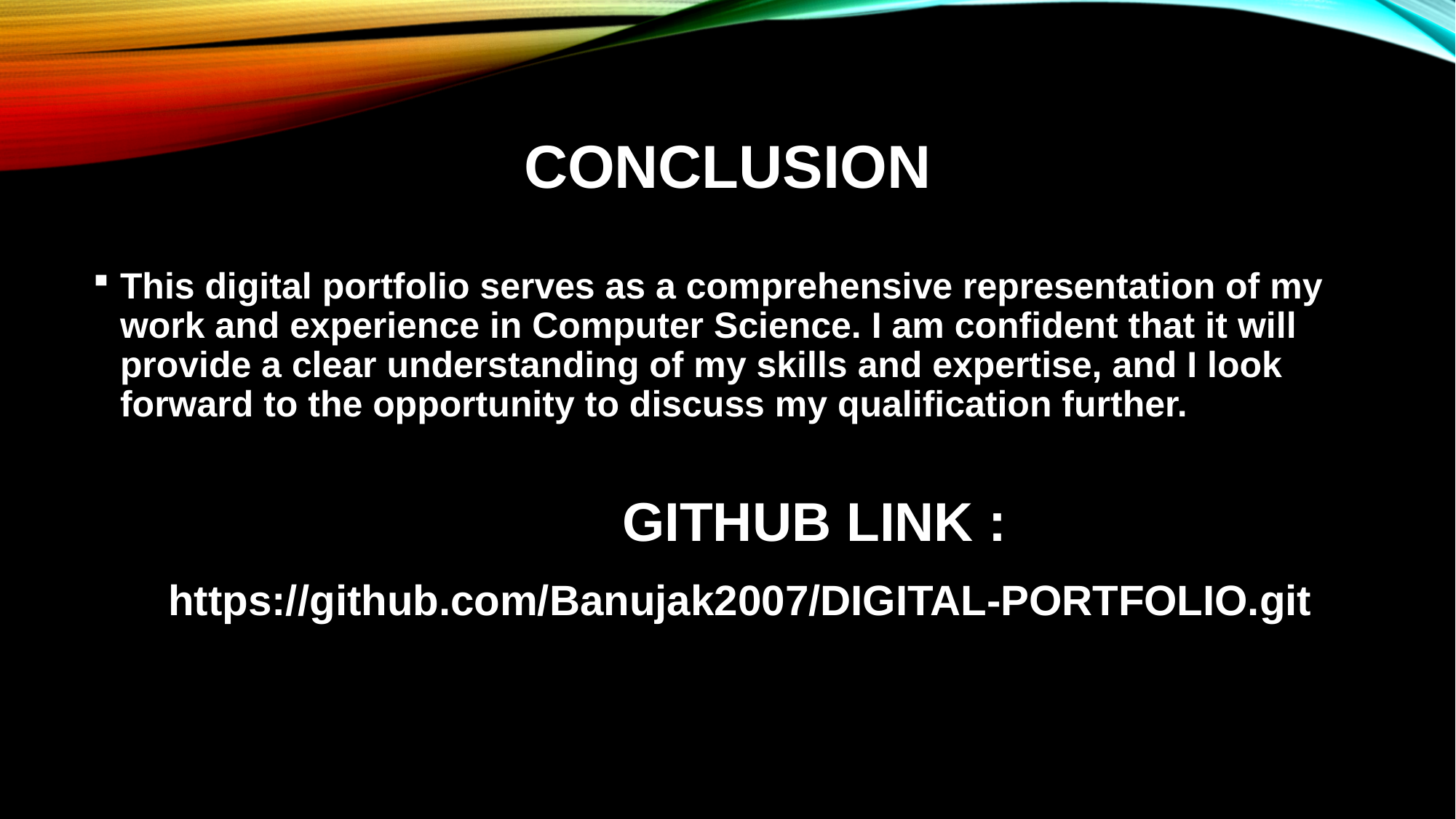

# conclusion
This digital portfolio serves as a comprehensive representation of my work and experience in Computer Science. I am confident that it will provide a clear understanding of my skills and expertise, and I look forward to the opportunity to discuss my qualification further.

                                                    GITHUB LINK :
     https://github.com/Banujak2007/DIGITAL-PORTFOLIO.git